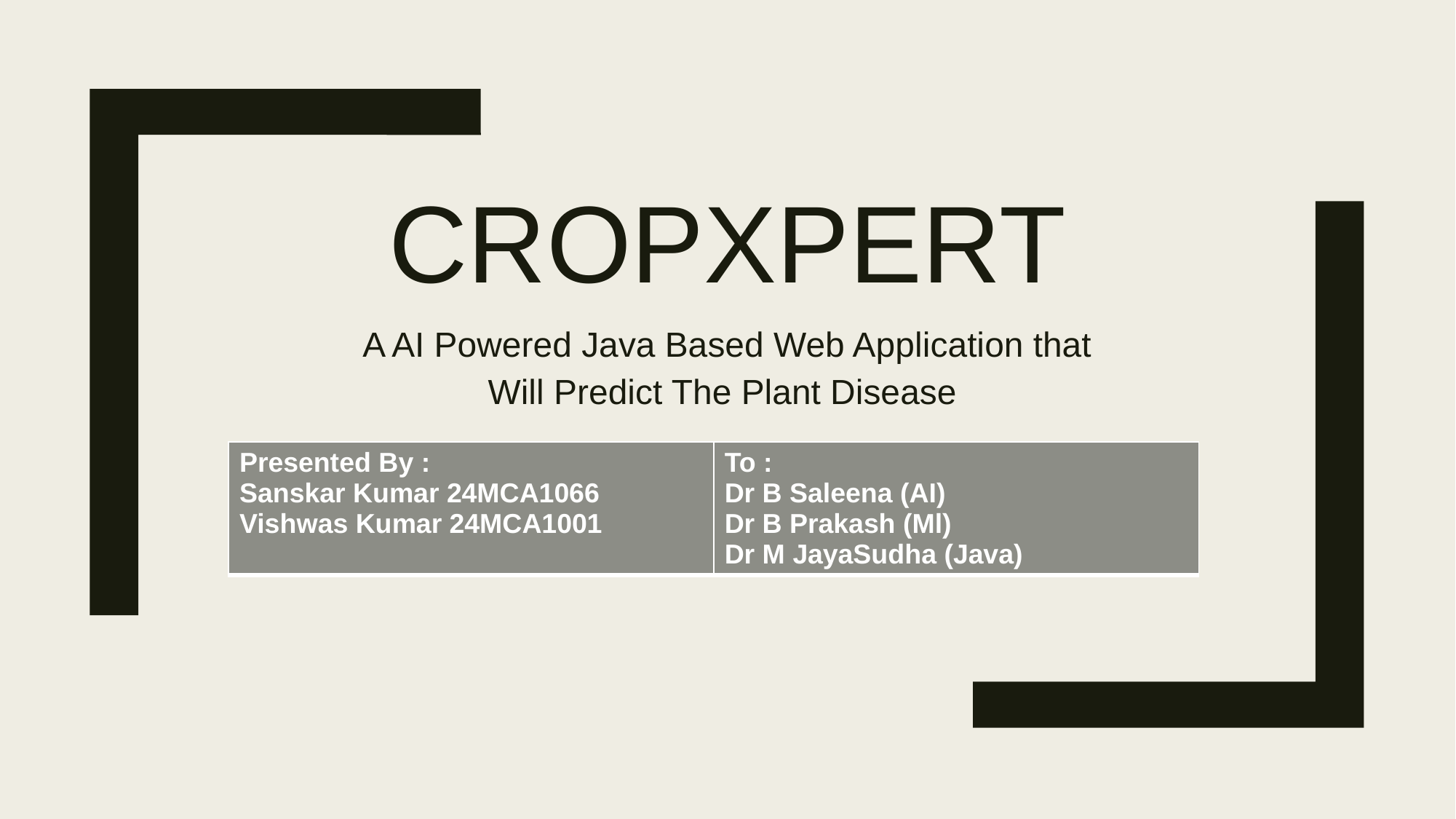

# CROPxPert
A AI Powered Java Based Web Application that Will Predict The Plant Disease
| Presented By : Sanskar Kumar 24MCA1066 Vishwas Kumar 24MCA1001 | To : Dr B Saleena (AI) Dr B Prakash (Ml) Dr M JayaSudha (Java) |
| --- | --- |